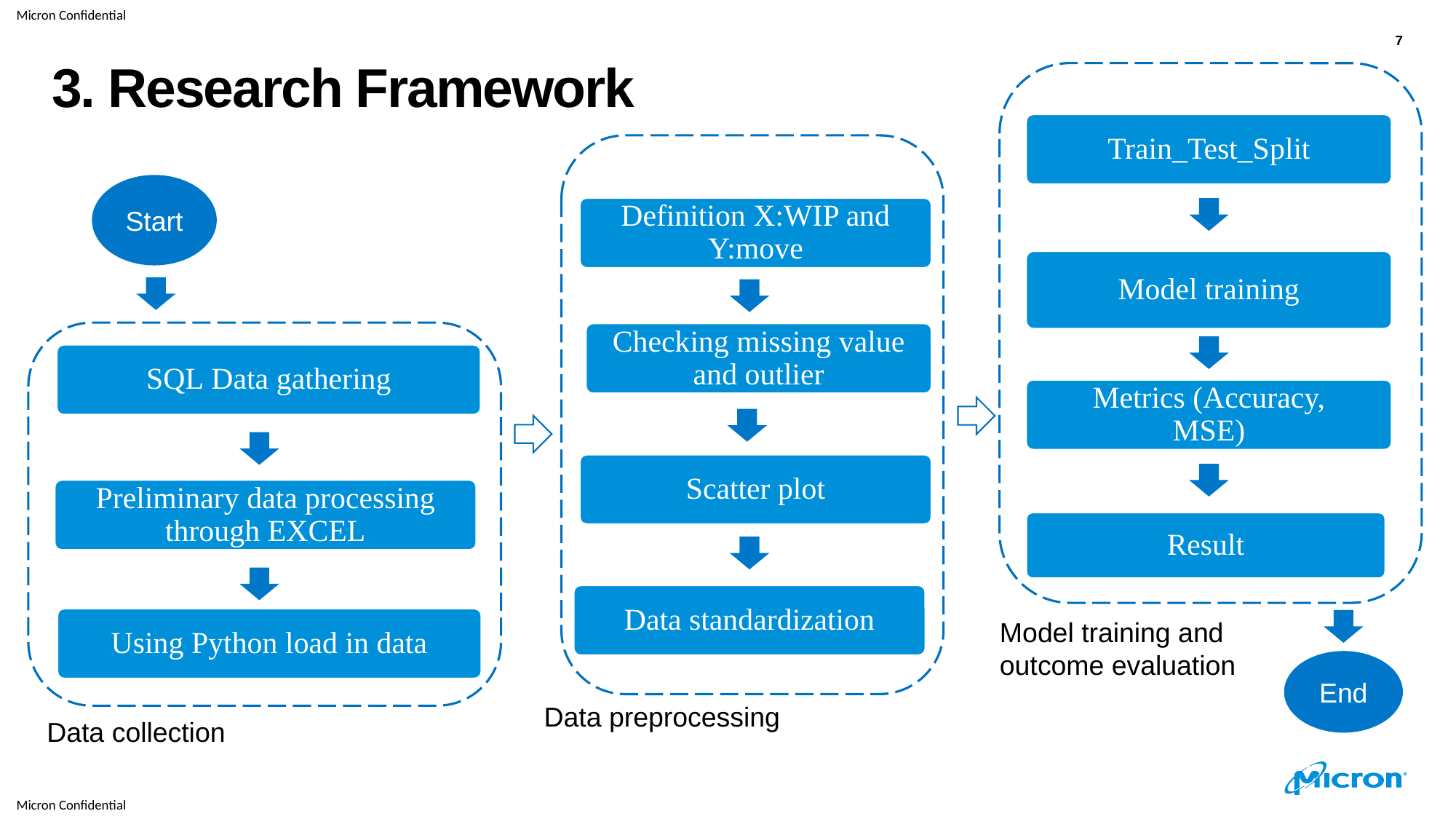

7
# 3. Research Framework

Train_Test_Split

Start

Definition X:WIP and Y:move

Model training

Checking missing value and outlier

SQL Data gathering

Metrics (Accuracy, MSE)

Scatter plot

Preliminary data processing through EXCEL

Result

Data standardization

Using Python load in data
Model training and outcome evaluation

End
Data preprocessing
Data collection